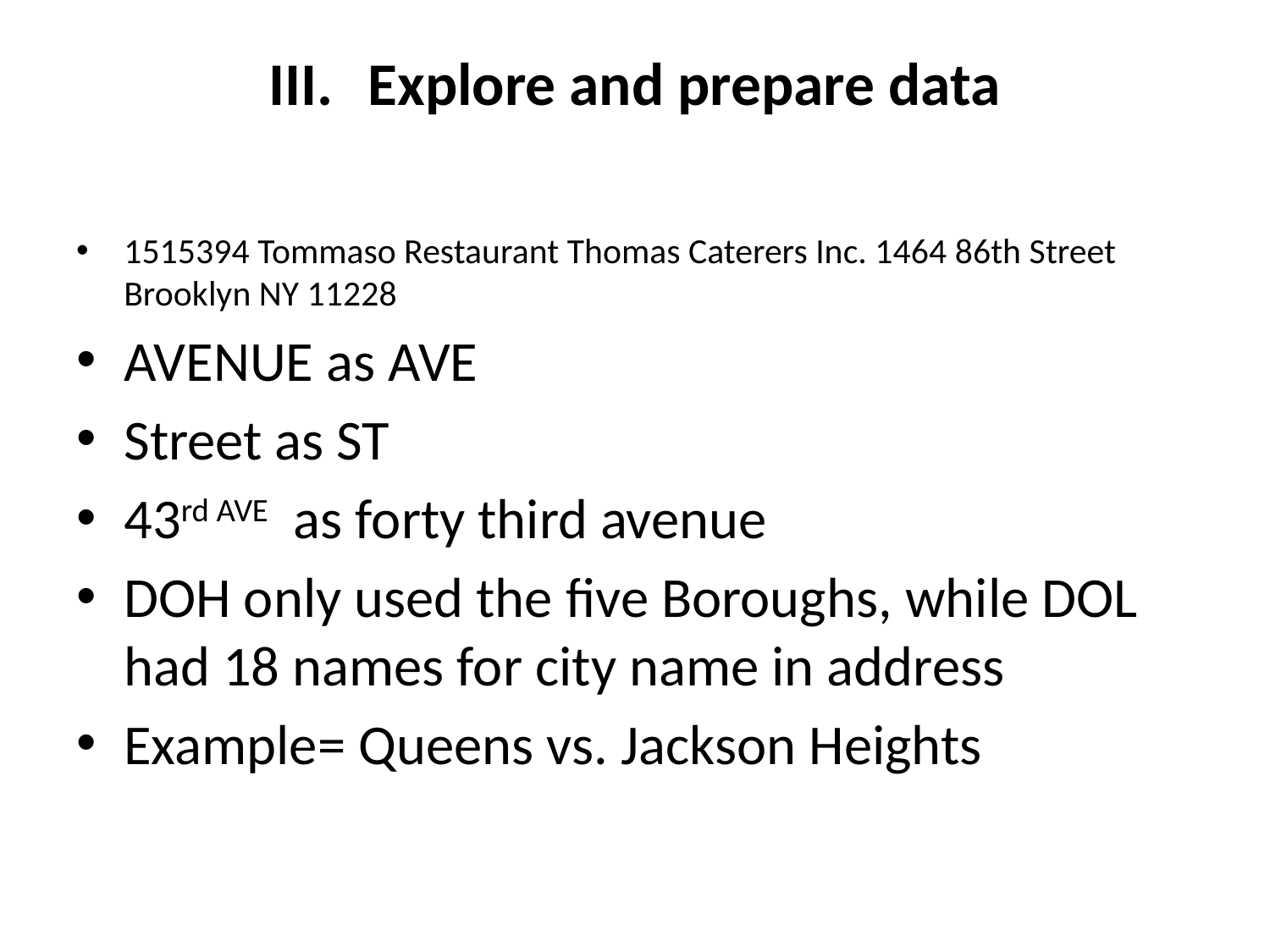

# III. 	Explore and prepare data
1515394 Tommaso Restaurant Thomas Caterers Inc. 1464 86th Street Brooklyn NY 11228
AVENUE as AVE
Street as ST
43rd AVE  as forty third avenue
DOH only used the five Boroughs, while DOL had 18 names for city name in address
Example= Queens vs. Jackson Heights